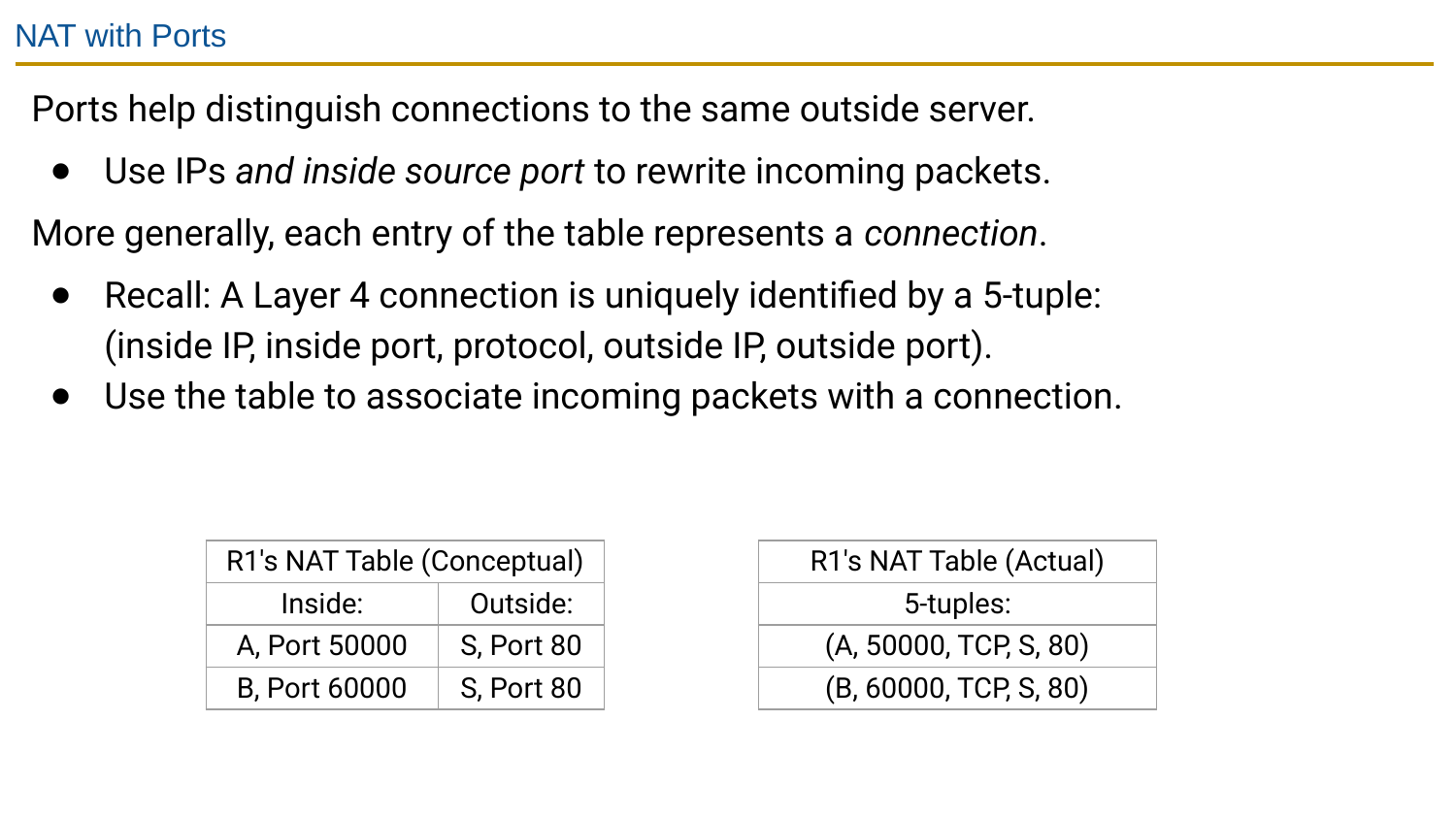

# NAT with Ports
Ports help distinguish connections to the same outside server.
Use IPs and inside source port to rewrite incoming packets.
More generally, each entry of the table represents a connection.
Recall: A Layer 4 connection is uniquely identified by a 5-tuple:
(inside IP, inside port, protocol, outside IP, outside port).
Use the table to associate incoming packets with a connection.

| R1's NAT Table (Conceptual) |  |
| --- | --- |
| Inside: | Outside: |
| A, Port 50000 | S, Port 80 |
| B, Port 60000 | S, Port 80 |
| R1's NAT Table (Actual) |  |
| --- | --- |
| 5-tuples: |  |
| (A, 50000, TCP, S, 80) |  |
| (B, 60000, TCP, S, 80) |  |